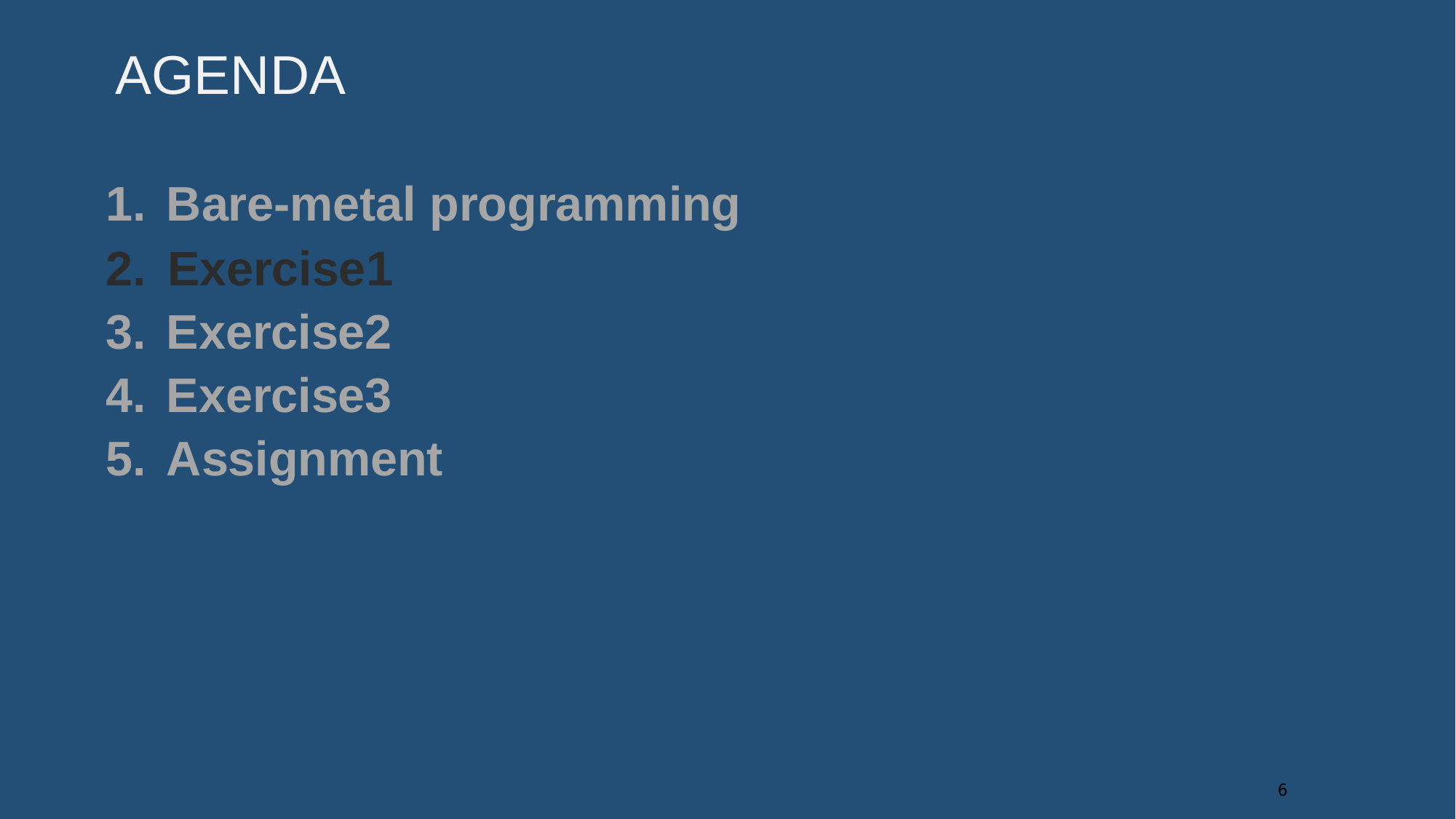

# Agenda
 Bare-metal programming
Exercise1
 Exercise2
 Exercise3
 Assignment
6